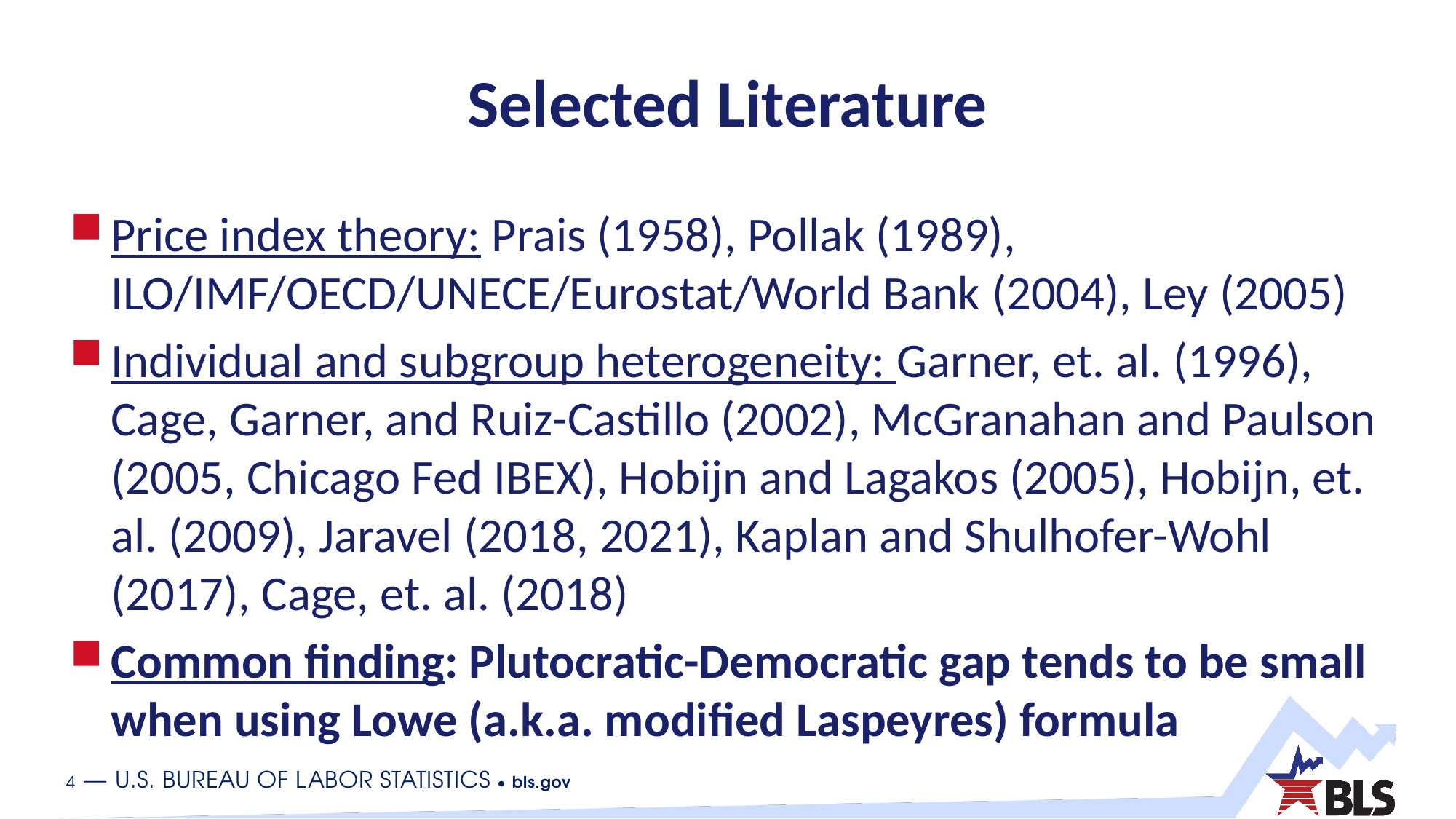

# Selected Literature
Price index theory: Prais (1958), Pollak (1989), ILO/IMF/OECD/UNECE/Eurostat/World Bank (2004), Ley (2005)
Individual and subgroup heterogeneity: Garner, et. al. (1996), Cage, Garner, and Ruiz-Castillo (2002), McGranahan and Paulson (2005, Chicago Fed IBEX), Hobijn and Lagakos (2005), Hobijn, et. al. (2009), Jaravel (2018, 2021), Kaplan and Shulhofer-Wohl (2017), Cage, et. al. (2018)
Common finding: Plutocratic-Democratic gap tends to be small when using Lowe (a.k.a. modified Laspeyres) formula